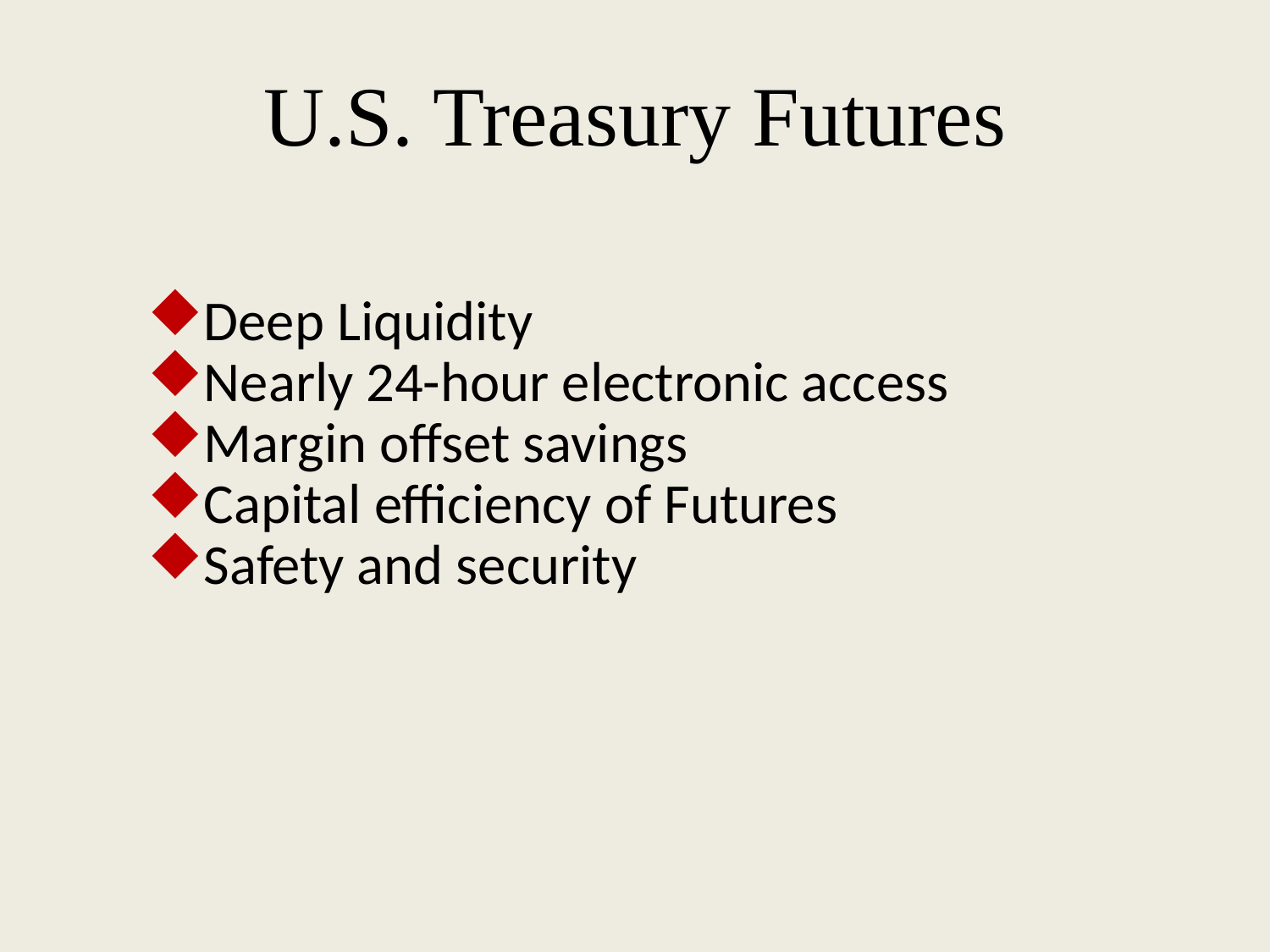

# U.S. Treasury Futures
Deep Liquidity
Nearly 24-hour electronic access
Margin offset savings
Capital efficiency of Futures
Safety and security